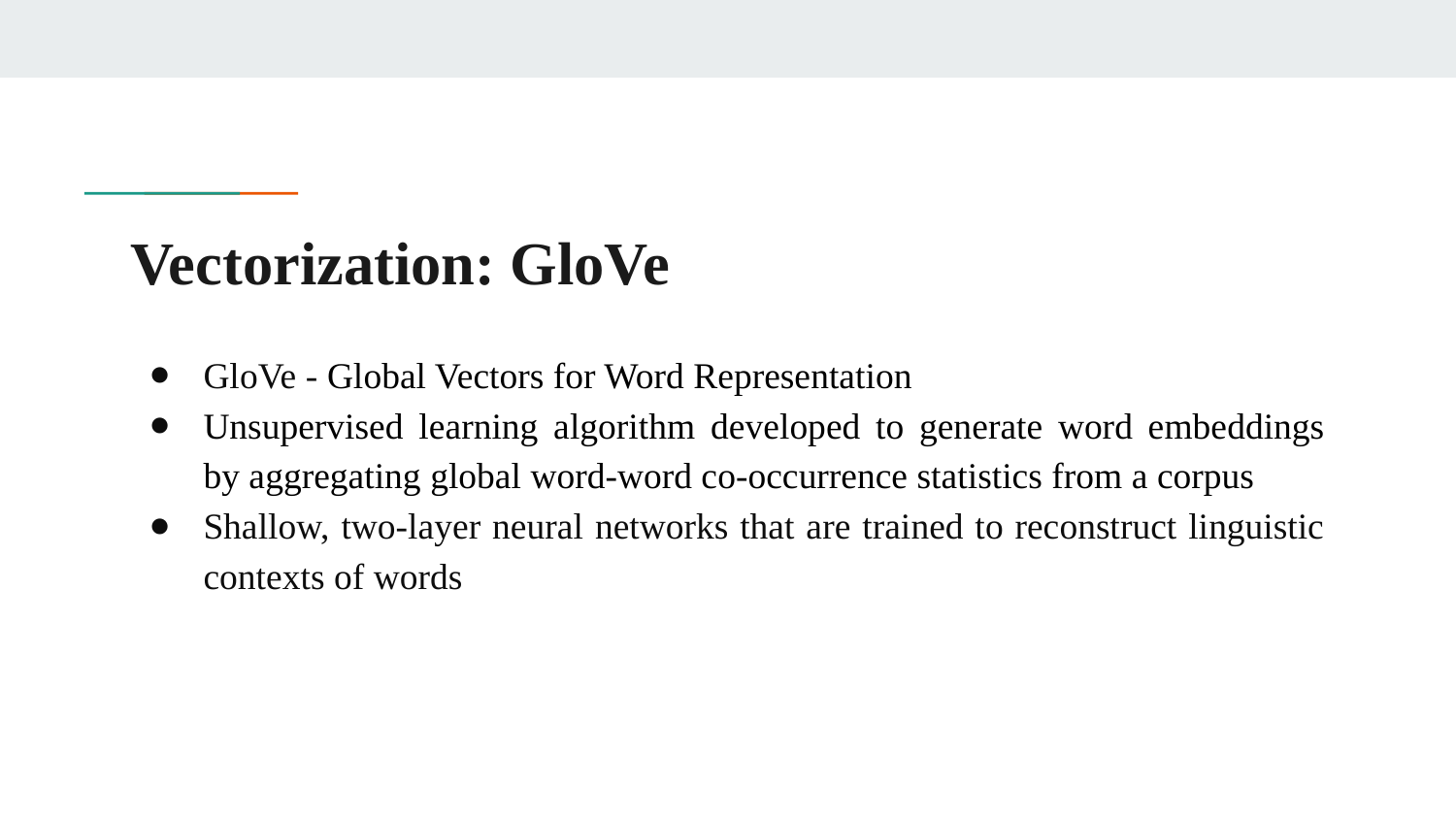

# Vectorization: GloVe
GloVe - Global Vectors for Word Representation
Unsupervised learning algorithm developed to generate word embeddings by aggregating global word-word co-occurrence statistics from a corpus
Shallow, two-layer neural networks that are trained to reconstruct linguistic contexts of words